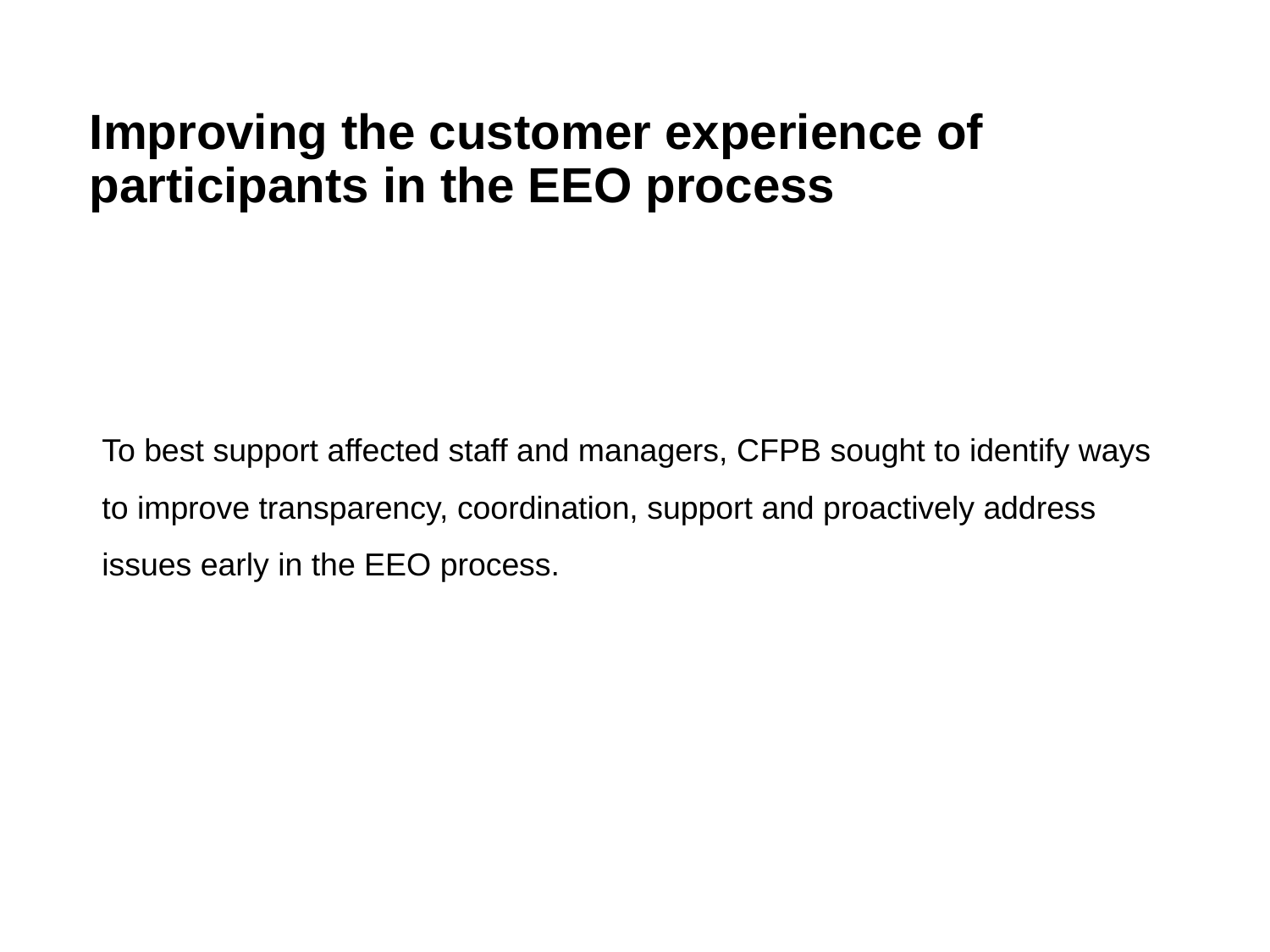

# Improving the customer experience of participants in the EEO process
To best support affected staff and managers, CFPB sought to identify ways to improve transparency, coordination, support and proactively address issues early in the EEO process.